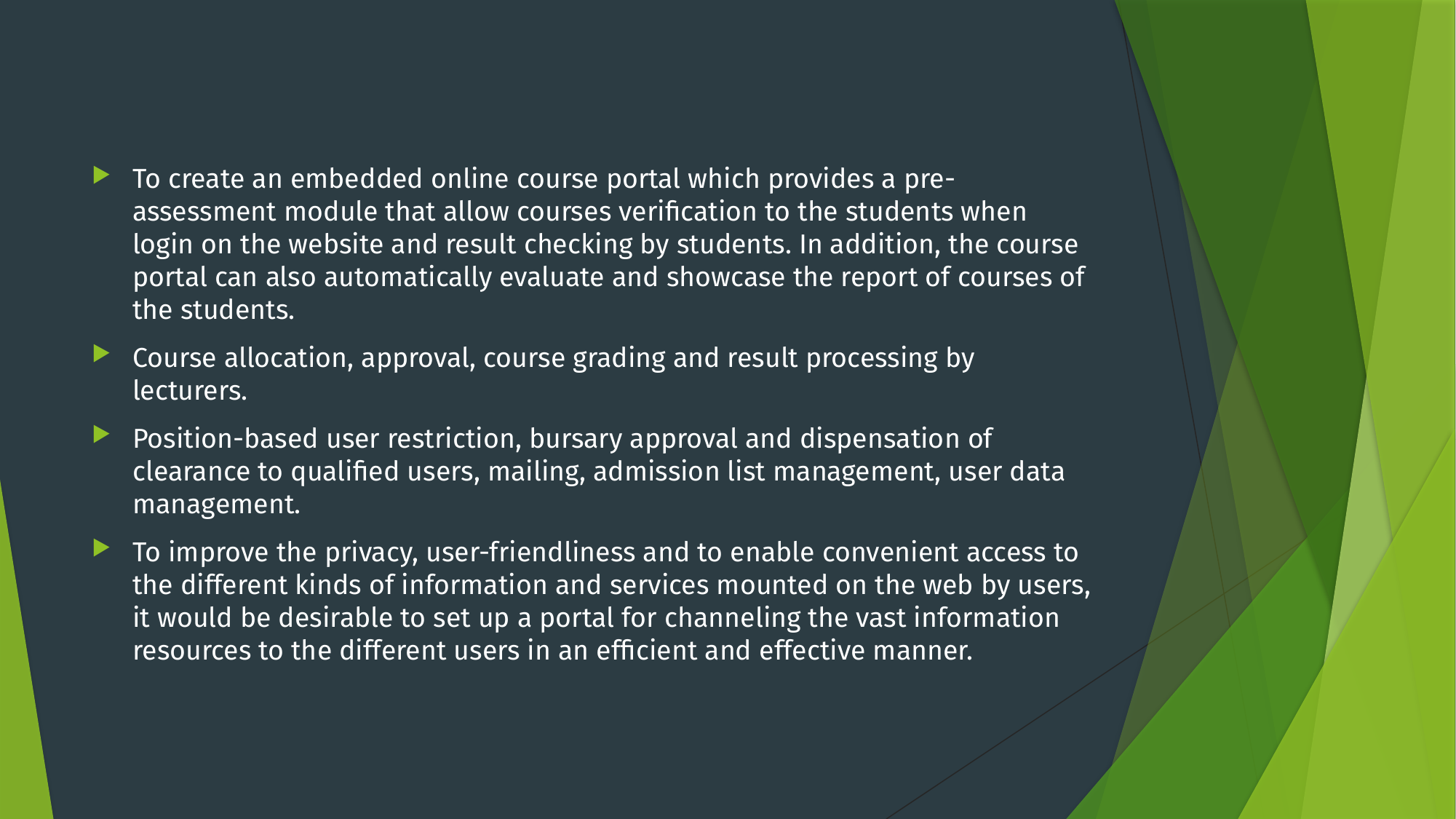

To create an embedded online course portal which provides a pre-assessment module that allow courses verification to the students when login on the website and result checking by students. In addition, the course portal can also automatically evaluate and showcase the report of courses of the students.
Course allocation, approval, course grading and result processing by lecturers.
Position-based user restriction, bursary approval and dispensation of clearance to qualified users, mailing, admission list management, user data management.
To improve the privacy, user-friendliness and to enable convenient access to the different kinds of information and services mounted on the web by users, it would be desirable to set up a portal for channeling the vast information resources to the different users in an efficient and effective manner.